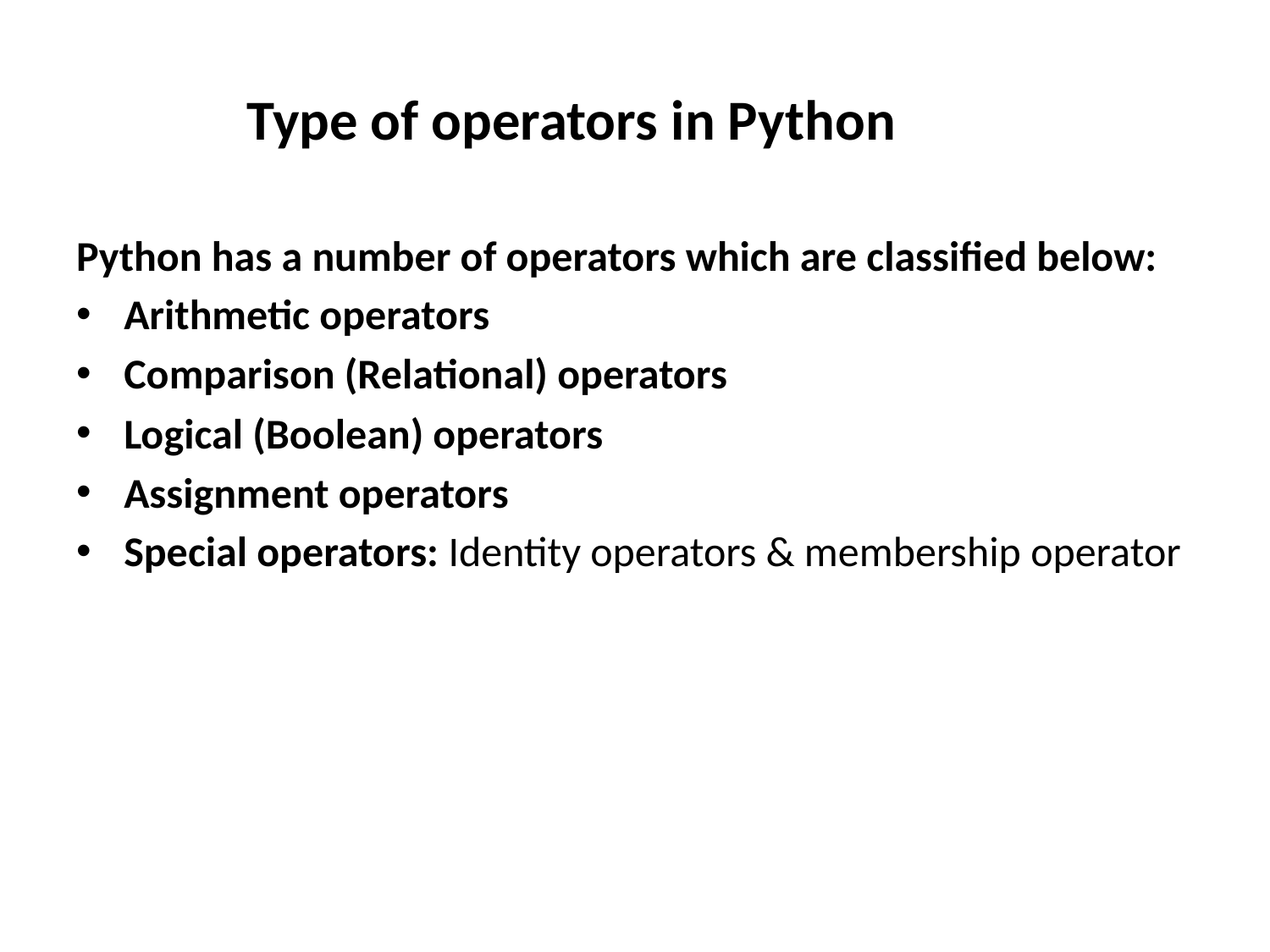

Type of operators in Python
Python has a number of operators which are classified below:
Arithmetic operators
Comparison (Relational) operators
Logical (Boolean) operators
Assignment operators
Special operators: Identity operators & membership operator